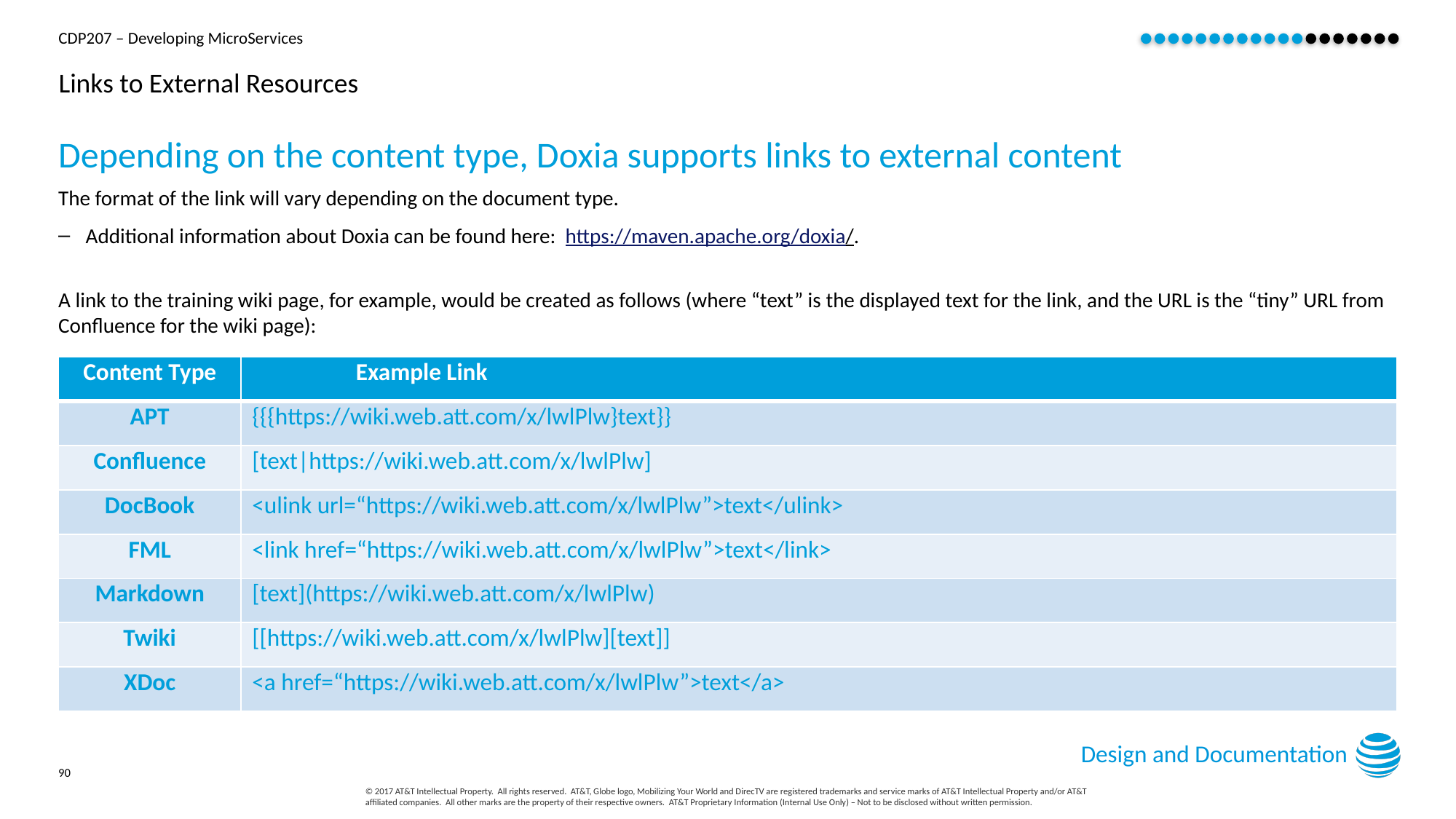

# Links to External Resources
Depending on the content type, Doxia supports links to external content
The format of the link will vary depending on the document type.
Additional information about Doxia can be found here:  https://maven.apache.org/doxia/.

A link to the training wiki page, for example, would be created as follows (where “text” is the displayed text for the link, and the URL is the “tiny” URL from Confluence for the wiki page):

| Content Type | Example Link |
| --- | --- |
| APT | {{{https://wiki.web.att.com/x/lwlPlw}text}} |
| Confluence | [text|https://wiki.web.att.com/x/lwlPlw] |
| DocBook | <ulink url=“https://wiki.web.att.com/x/lwlPlw”>text</ulink> |
| FML | <link href=“https://wiki.web.att.com/x/lwlPlw”>text</link> |
| Markdown | [text](https://wiki.web.att.com/x/lwlPlw) |
| Twiki | [[https://wiki.web.att.com/x/lwlPlw][text]] |
| XDoc | <a href=“https://wiki.web.att.com/x/lwlPlw”>text</a> |
Design and Documentation
90